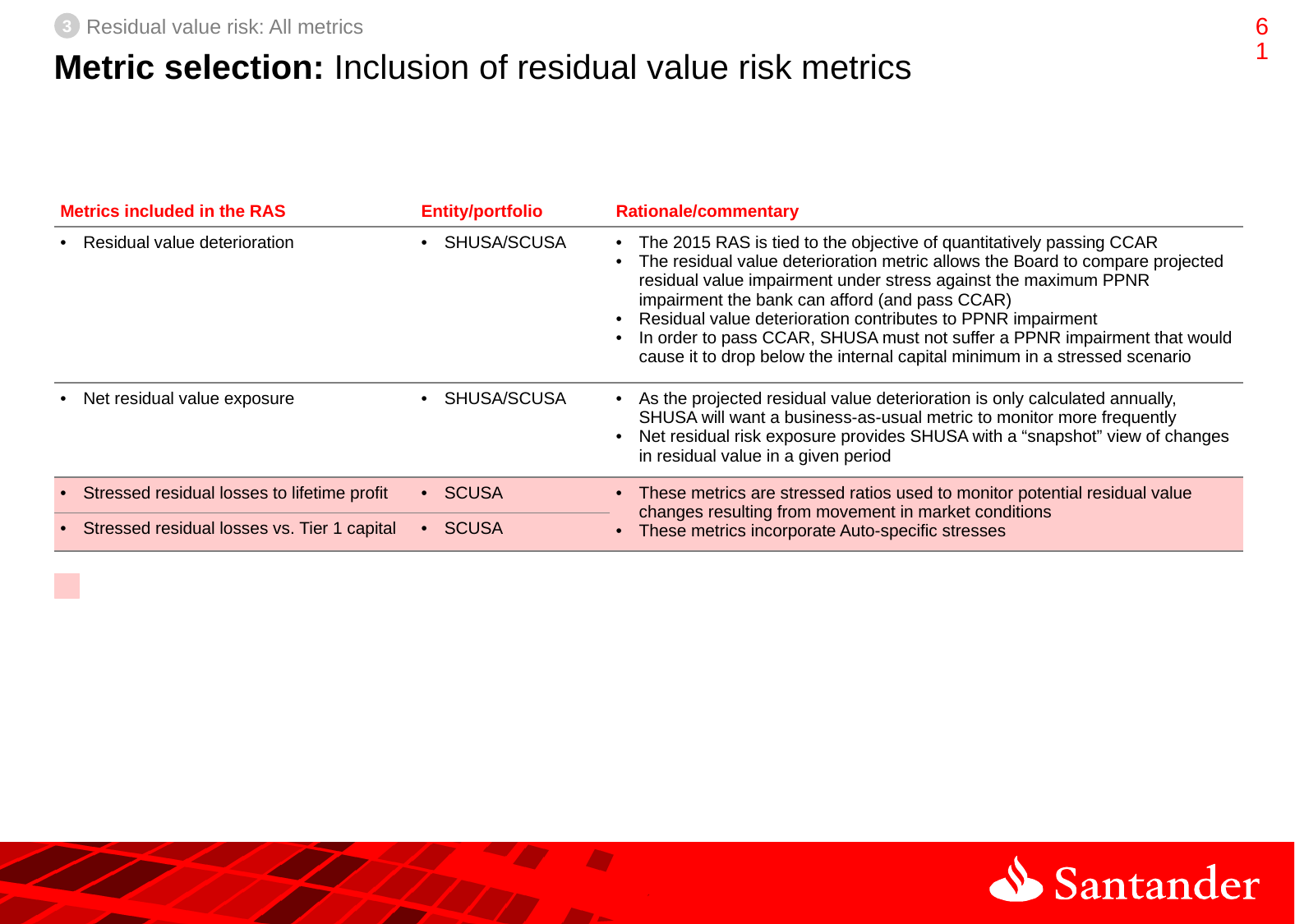

61
3
Residual value risk: All metrics
# Metric selection: Inclusion of residual value risk metrics
| Metrics included in the RAS | Entity/portfolio | Rationale/commentary |
| --- | --- | --- |
| Residual value deterioration | SHUSA/SCUSA | The 2015 RAS is tied to the objective of quantitatively passing CCAR The residual value deterioration metric allows the Board to compare projected residual value impairment under stress against the maximum PPNR impairment the bank can afford (and pass CCAR) Residual value deterioration contributes to PPNR impairment In order to pass CCAR, SHUSA must not suffer a PPNR impairment that would cause it to drop below the internal capital minimum in a stressed scenario |
| Net residual value exposure | SHUSA/SCUSA | As the projected residual value deterioration is only calculated annually, SHUSA will want a business-as-usual metric to monitor more frequently Net residual risk exposure provides SHUSA with a “snapshot” view of changes in residual value in a given period |
| Stressed residual losses to lifetime profit | SCUSA | These metrics are stressed ratios used to monitor potential residual value changes resulting from movement in market conditions These metrics incorporate Auto-specific stresses |
| Stressed residual losses vs. Tier 1 capital | SCUSA |  |
         Model used to produce metric pending validation; calibration to follow appropriate model validation